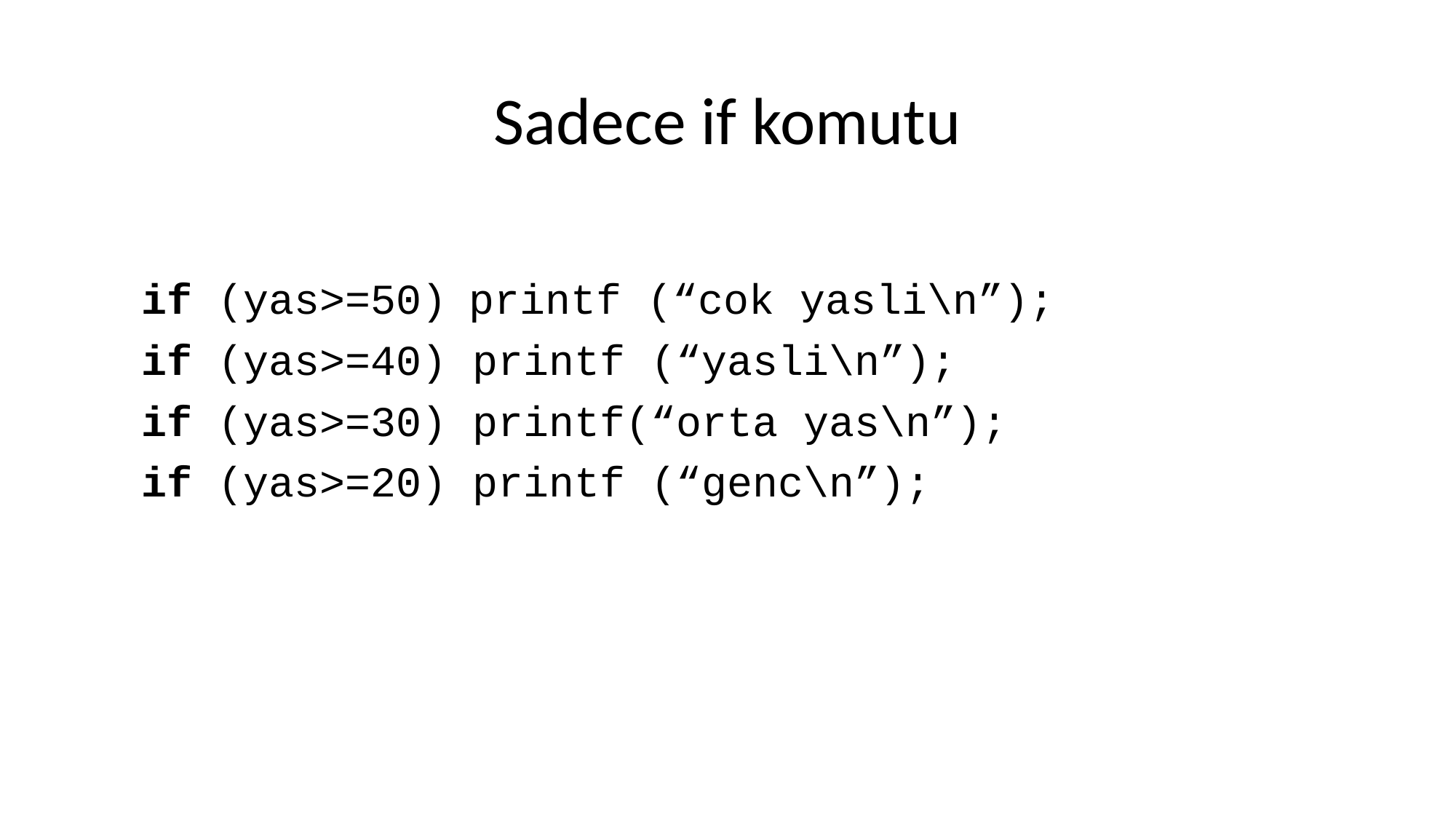

# Sadece if komutu

if (yas>=50)	printf (“cok yasli\n”);
if (yas>=40) printf (“yasli\n”);
if (yas>=30) printf(“orta yas\n”);
if (yas>=20) printf (“genc\n”);